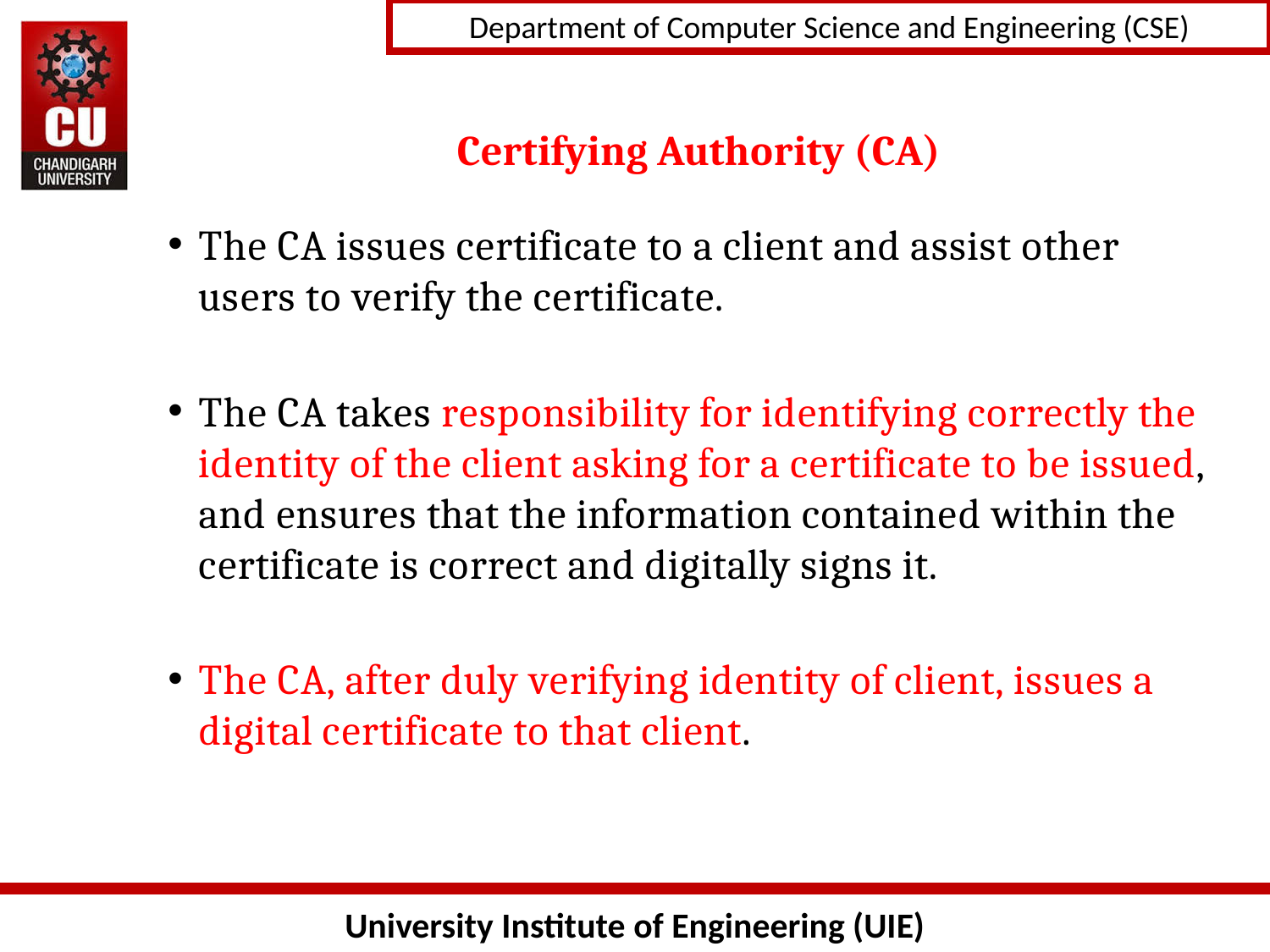

# Certifying Authority (CA)
The CA issues certificate to a client and assist other users to verify the certificate.

The CA takes responsibility for identifying correctly the identity of the client asking for a certificate to be issued, and ensures that the information contained within the certificate is correct and digitally signs it.

The CA, after duly verifying identity of client, issues a digital certificate to that client.